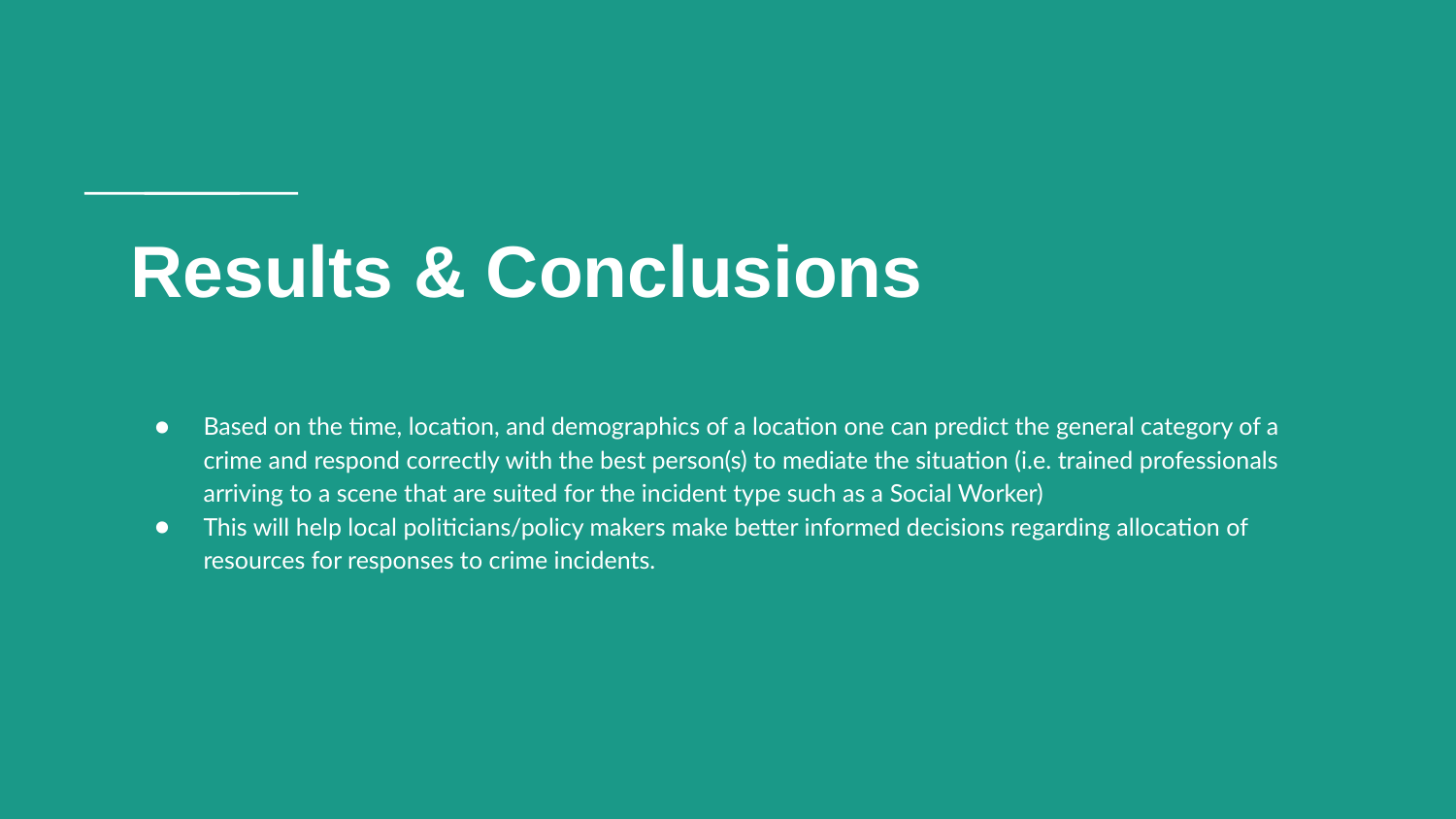

# Results & Conclusions

Based on the time, location, and demographics of a location one can predict the general category of a crime and respond correctly with the best person(s) to mediate the situation (i.e. trained professionals arriving to a scene that are suited for the incident type such as a Social Worker)
This will help local politicians/policy makers make better informed decisions regarding allocation of resources for responses to crime incidents.